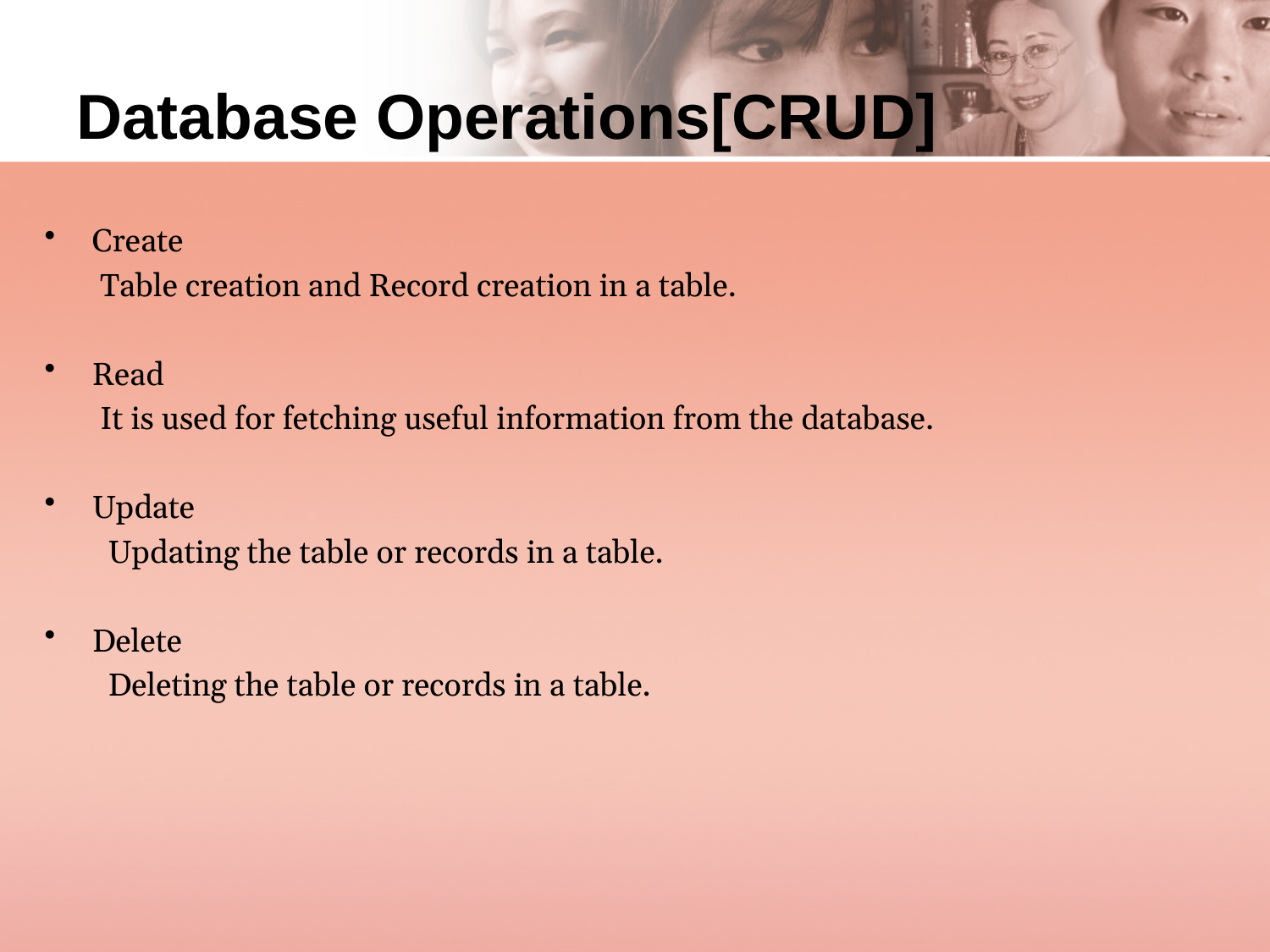

# Database Operations[CRUD]

Create
Table creation and Record creation in a table.

Read
It is used for fetching useful information from the database.

Update
Updating the table or records in a table.

Delete
Deleting the table or records in a table.